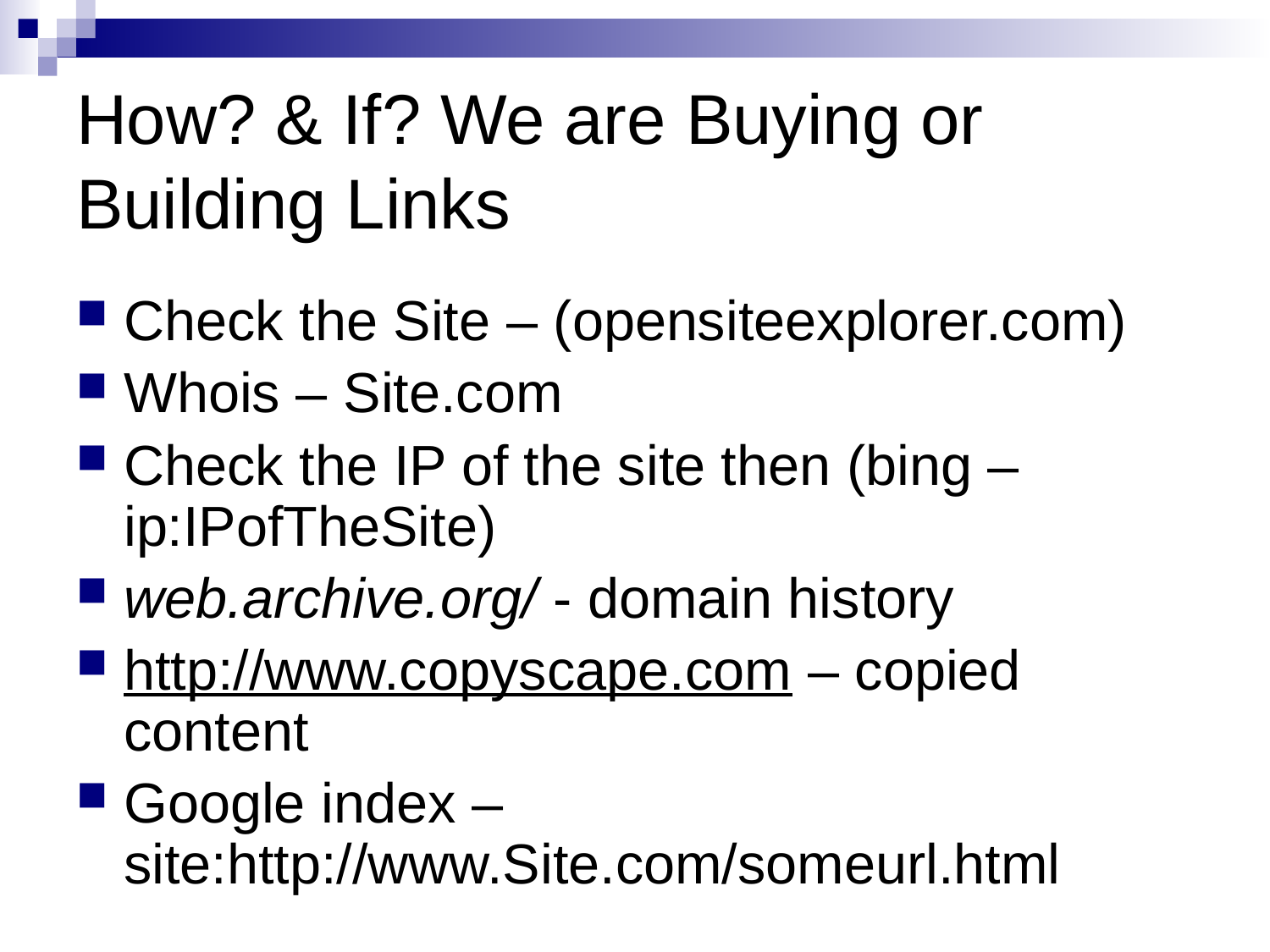

# How? & If? We are Buying or Building Links
Check the Site – (opensiteexplorer.com)
Whois – Site.com
Check the IP of the site then (bing – ip:IPofTheSite)
web.archive.org/ - domain history
http://www.copyscape.com – copied content
Google index – site:http://www.Site.com/someurl.html